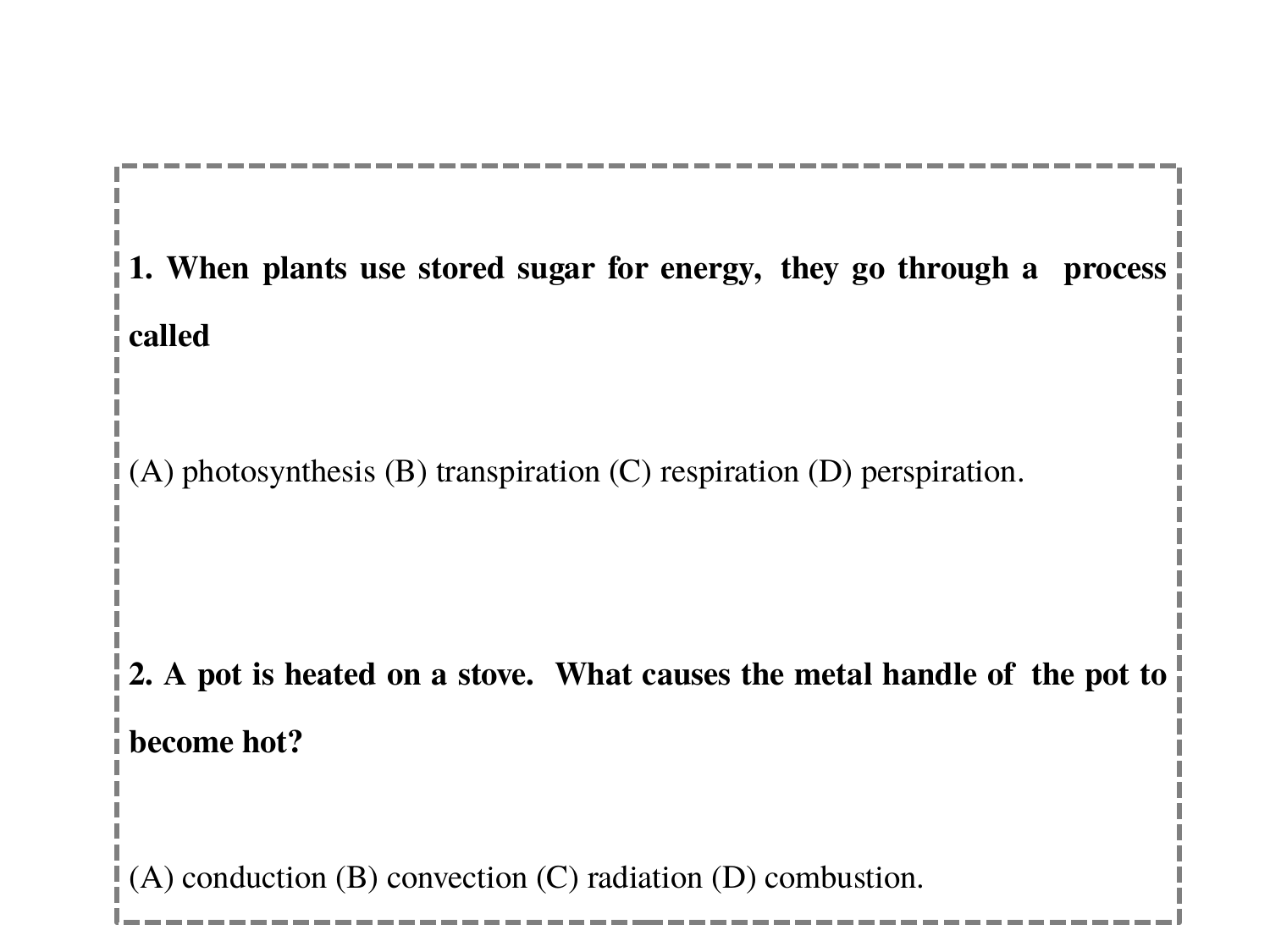

1. When plants use stored sugar for energy, they go through a  process called

(A) photosynthesis (B) transpiration (C) respiration (D) perspiration.

2. A pot is heated on a stove.  What causes the metal handle of the pot to become hot?

(A) conduction (B) convection (C) radiation (D) combustion.